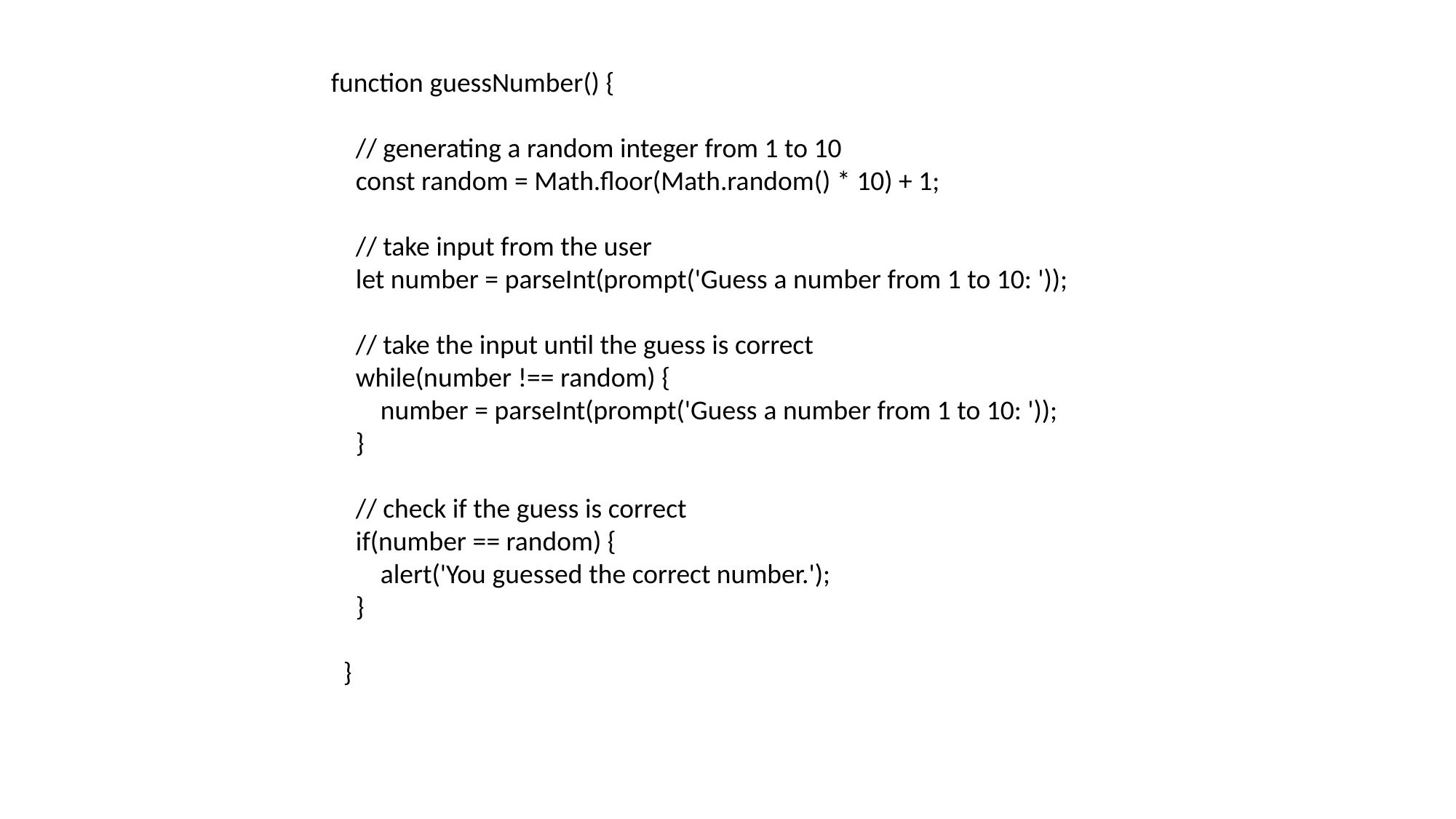

function guessNumber() {

    // generating a random integer from 1 to 10
    const random = Math.floor(Math.random() * 10) + 1;

    // take input from the user
    let number = parseInt(prompt('Guess a number from 1 to 10: '));

    // take the input until the guess is correct
    while(number !== random) {
        number = parseInt(prompt('Guess a number from 1 to 10: '));
    }

    // check if the guess is correct
    if(number == random) {
        alert('You guessed the correct number.');
    }

  }